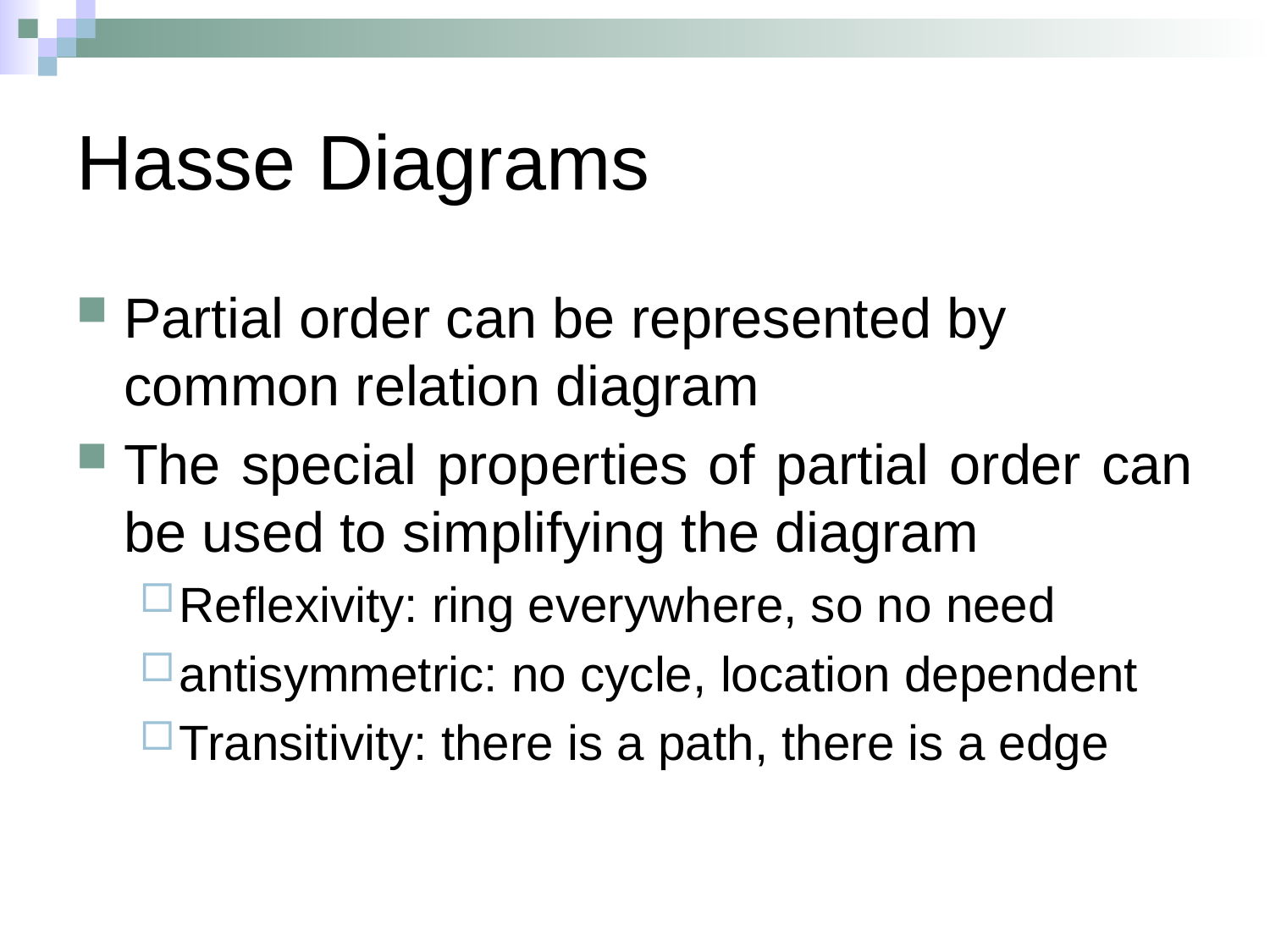

# Hasse Diagrams
Partial order can be represented by
	common relation diagram
The special properties of partial order can be used to simplifying the diagram
Reflexivity: ring everywhere, so no need
antisymmetric: no cycle, location dependent
Transitivity: there is a path, there is a edge